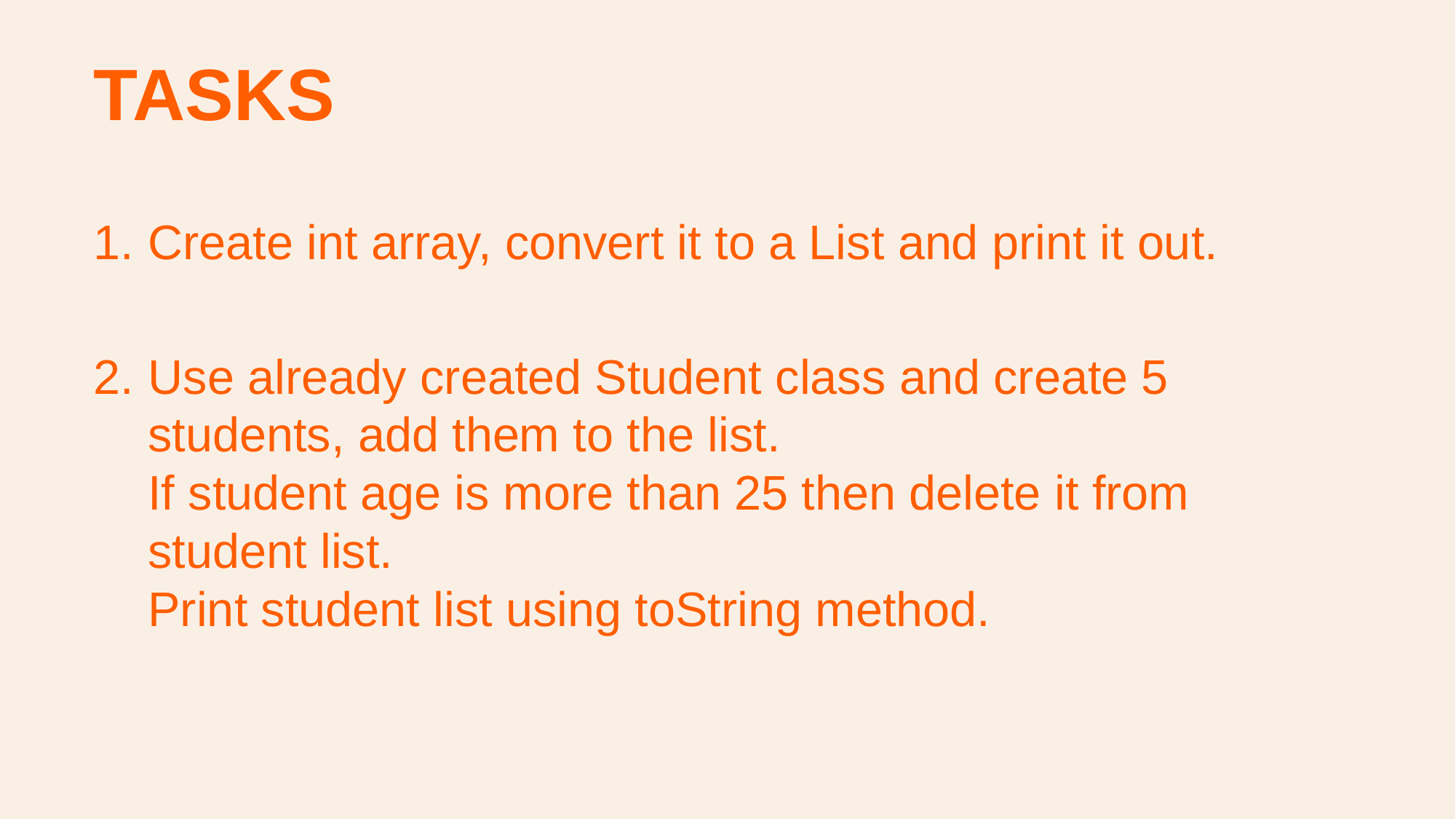

# TASKS
Create int array, convert it to a List and print it out.

Use already created Student class and create 5 students, add them to the list.
If student age is more than 25 then delete it from student list.
Print student list using toString method.

16